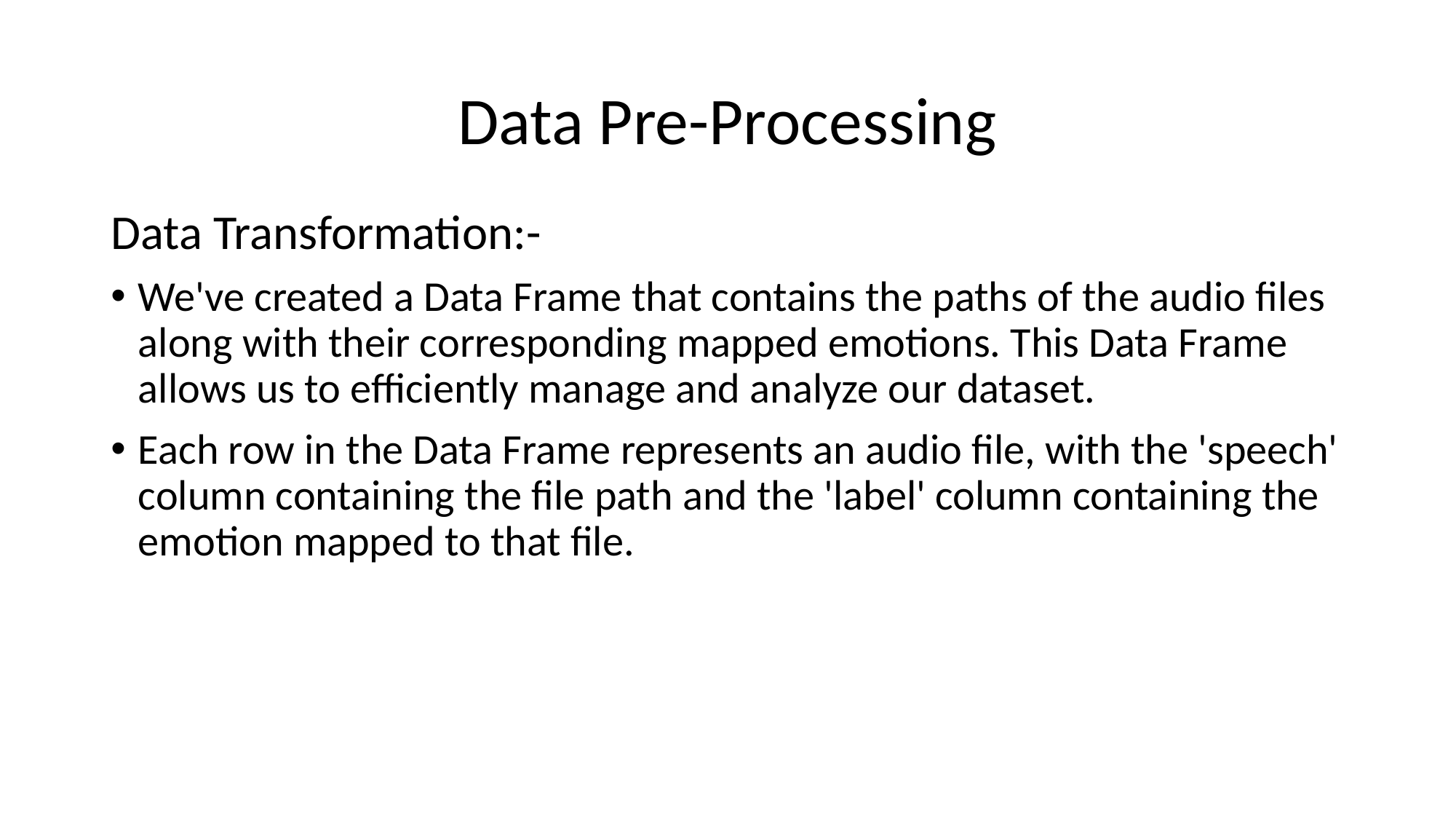

# Data Pre-Processing
Data Transformation:-
We've created a Data Frame that contains the paths of the audio files along with their corresponding mapped emotions. This Data Frame allows us to efficiently manage and analyze our dataset.
Each row in the Data Frame represents an audio file, with the 'speech' column containing the file path and the 'label' column containing the emotion mapped to that file.